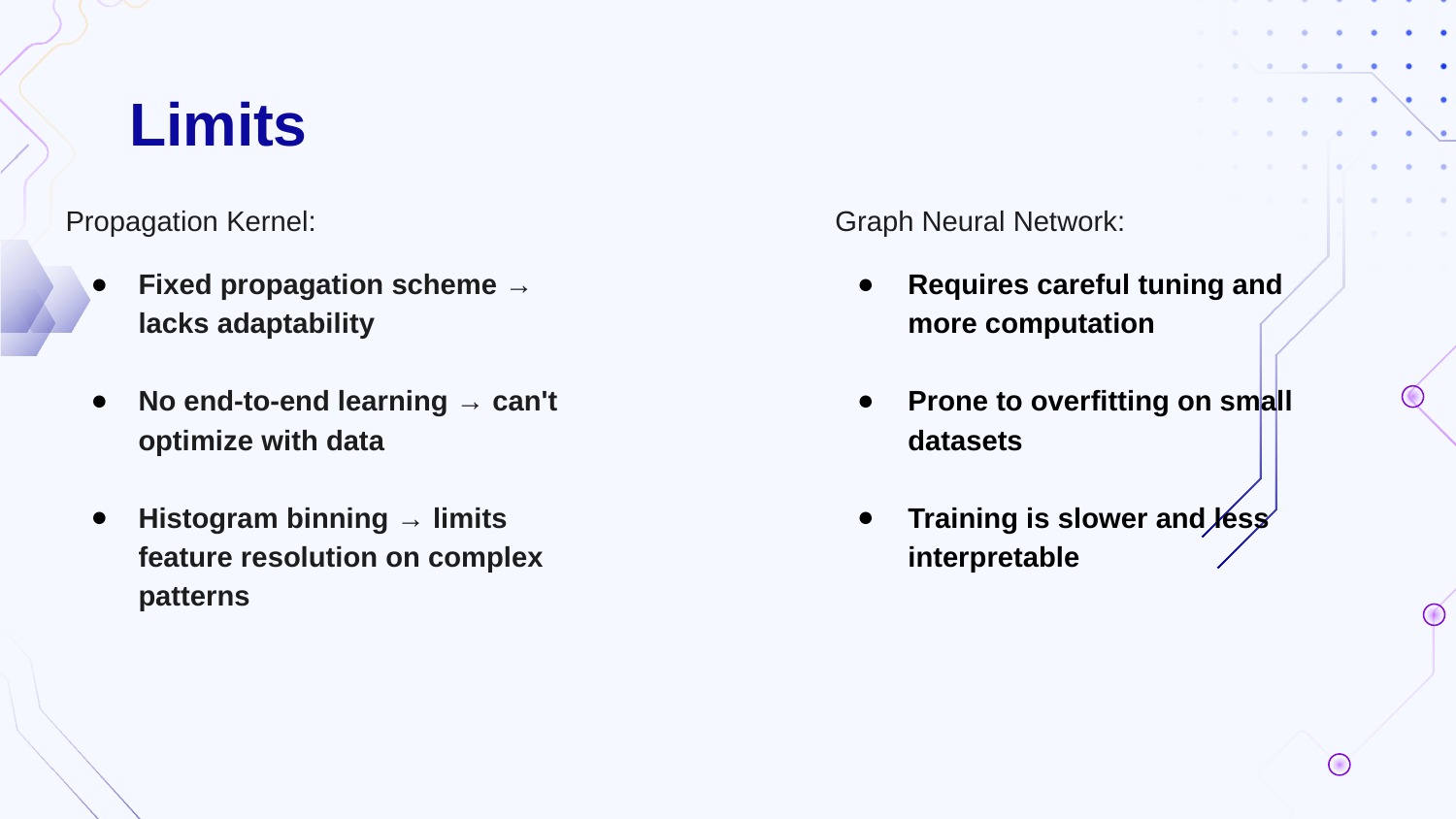

# Limits
Propagation Kernel:
Fixed propagation scheme → lacks adaptability
No end-to-end learning → can't optimize with data
Histogram binning → limits feature resolution on complex patterns

Graph Neural Network:
Requires careful tuning and more computation
Prone to overfitting on small datasets
Training is slower and less interpretable